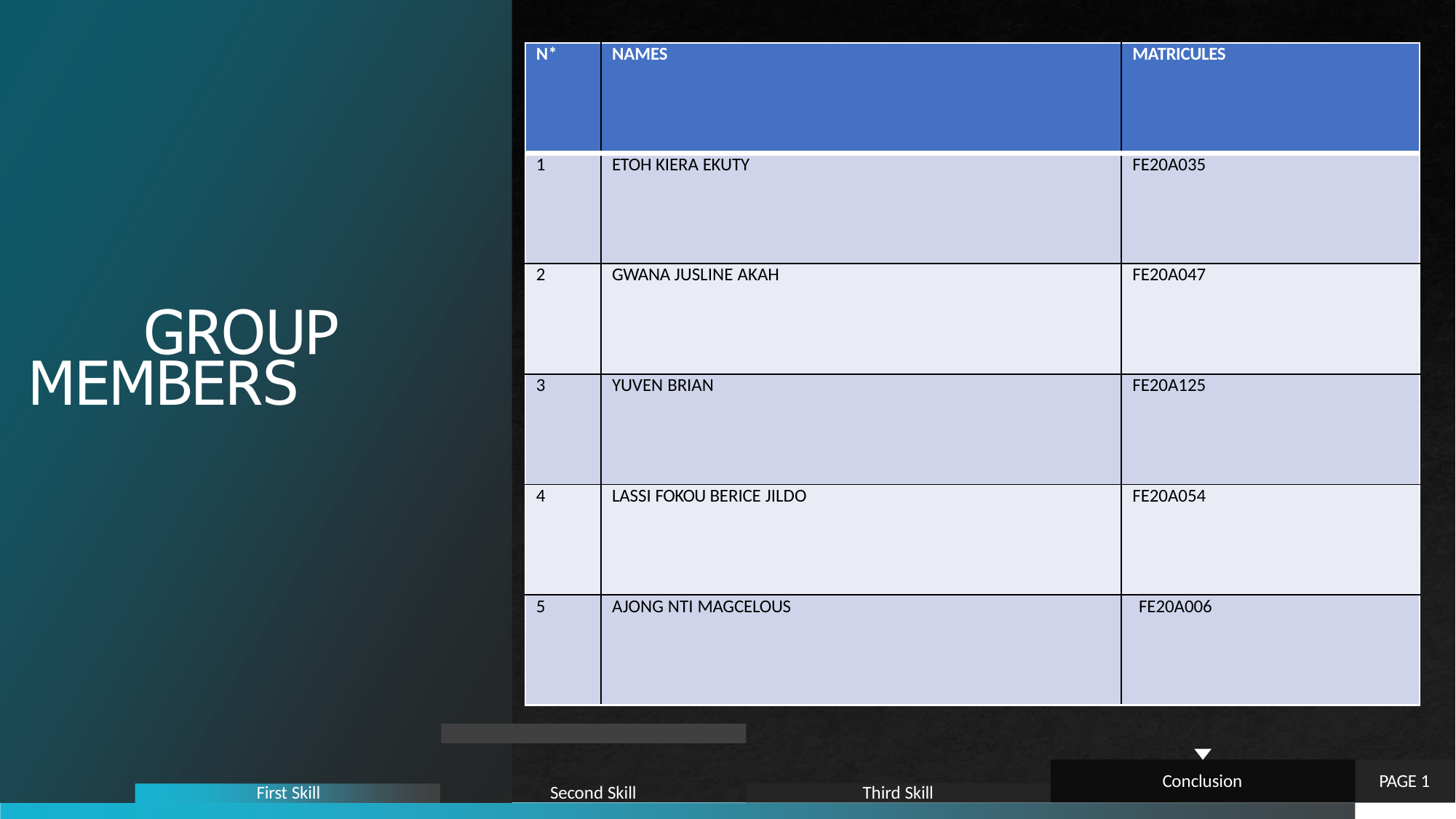

| N\* | NAMES | MATRICULES |
| --- | --- | --- |
| 1 | ETOH KIERA EKUTY | FE20A035 |
| 2 | GWANA JUSLINE AKAH | FE20A047 |
| 3 | YUVEN BRIAN | FE20A125 |
| 4 | LASSI FOKOU BERICE JILDO | FE20A054 |
| 5 | AJONG NTI MAGCELOUS | FE20A006 |
# GROUP  MEMBERS

Conclusion
PAGE 1
First Skill
Second Skill
Third Skill